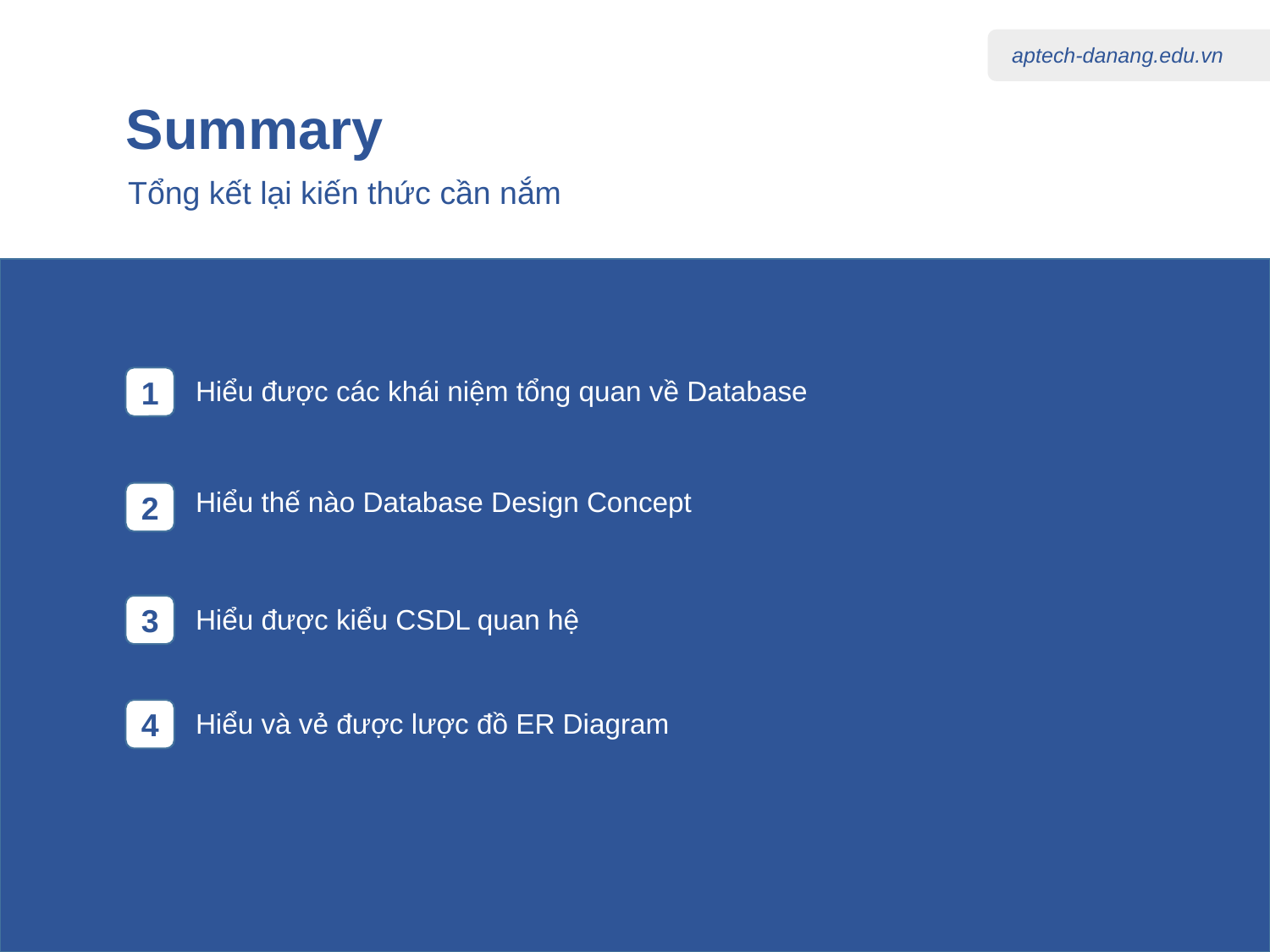

# Summary
Tổng kết lại kiến thức cần nắm
1
Hiểu được các khái niệm tổng quan về Database
Hiểu thế nào Database Design Concept
2
3
Hiểu được kiểu CSDL quan hệ
4
Hiểu và vẻ được lược đồ ER Diagram